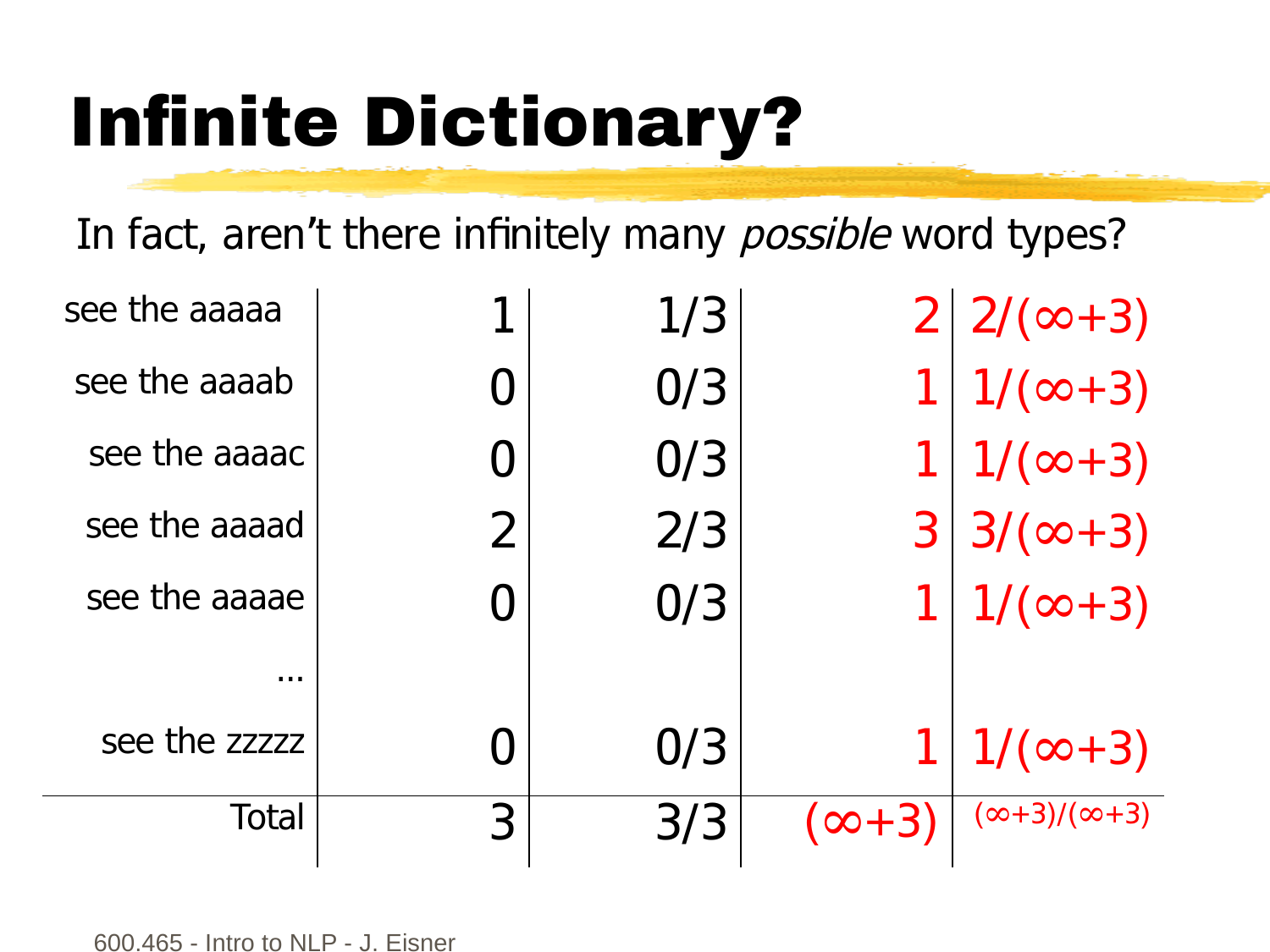

# Infinite Dictionary?
In fact, aren’t there infinitely many possible word types?
| see the aaaaa | 1 | 1/3 | 2 | 2/(∞+3) |
| --- | --- | --- | --- | --- |
| see the aaaab | 0 | 0/3 | 1 | 1/(∞+3) |
| see the aaaac | 0 | 0/3 | 1 | 1/(∞+3) |
| see the aaaad | 2 | 2/3 | 3 | 3/(∞+3) |
| see the aaaae | 0 | 0/3 | 1 | 1/(∞+3) |
| … |  |  |  |  |
| see the zzzzz | 0 | 0/3 | 1 | 1/(∞+3) |
| Total | 3 | 3/3 | (∞+3) | (∞+3)/(∞+3) |
600.465 - Intro to NLP - J. Eisner
12